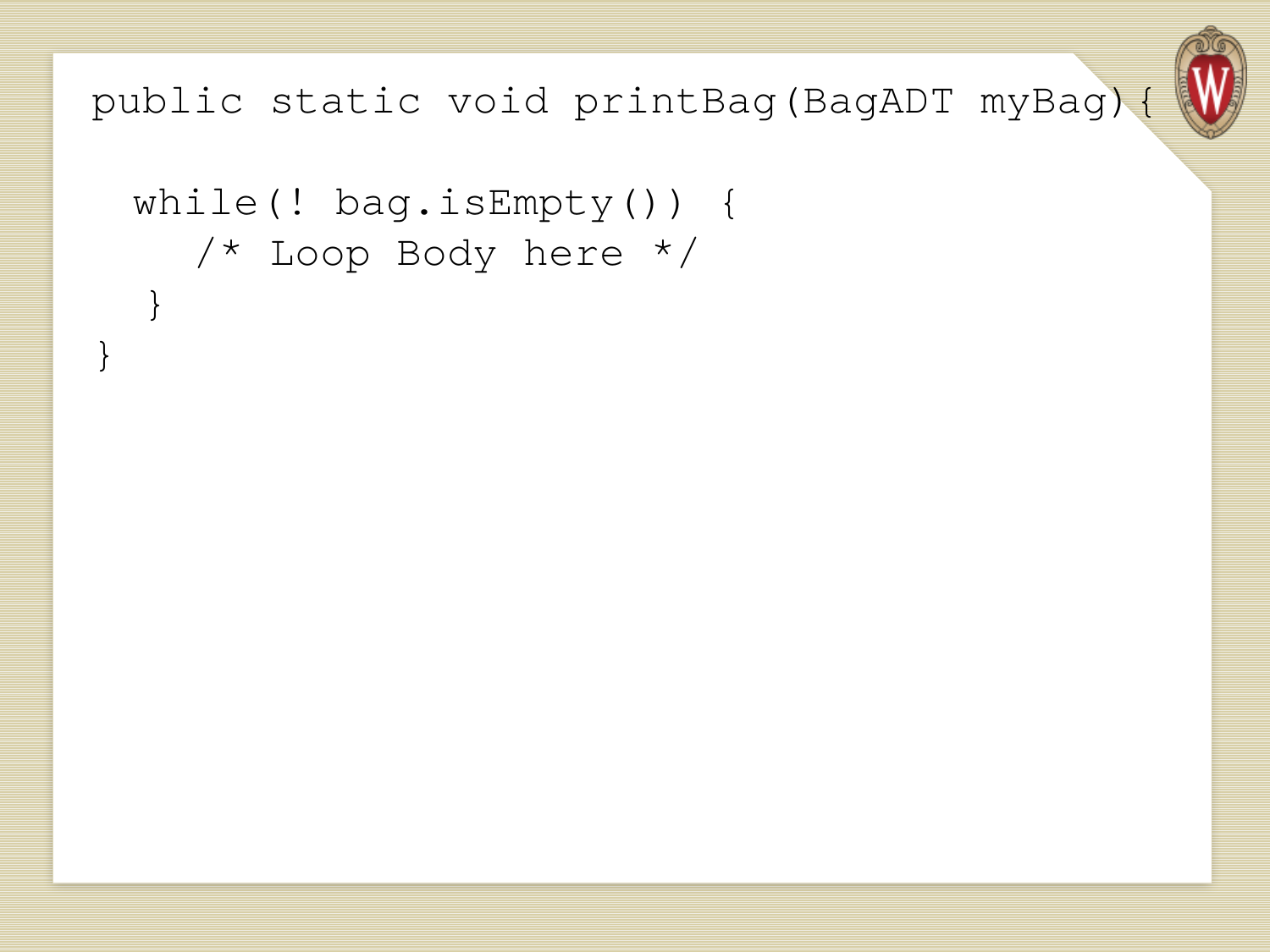

# public static void printBag(BagADT myBag){ while(! bag.isEmpty()) { /* Loop Body here */ } }